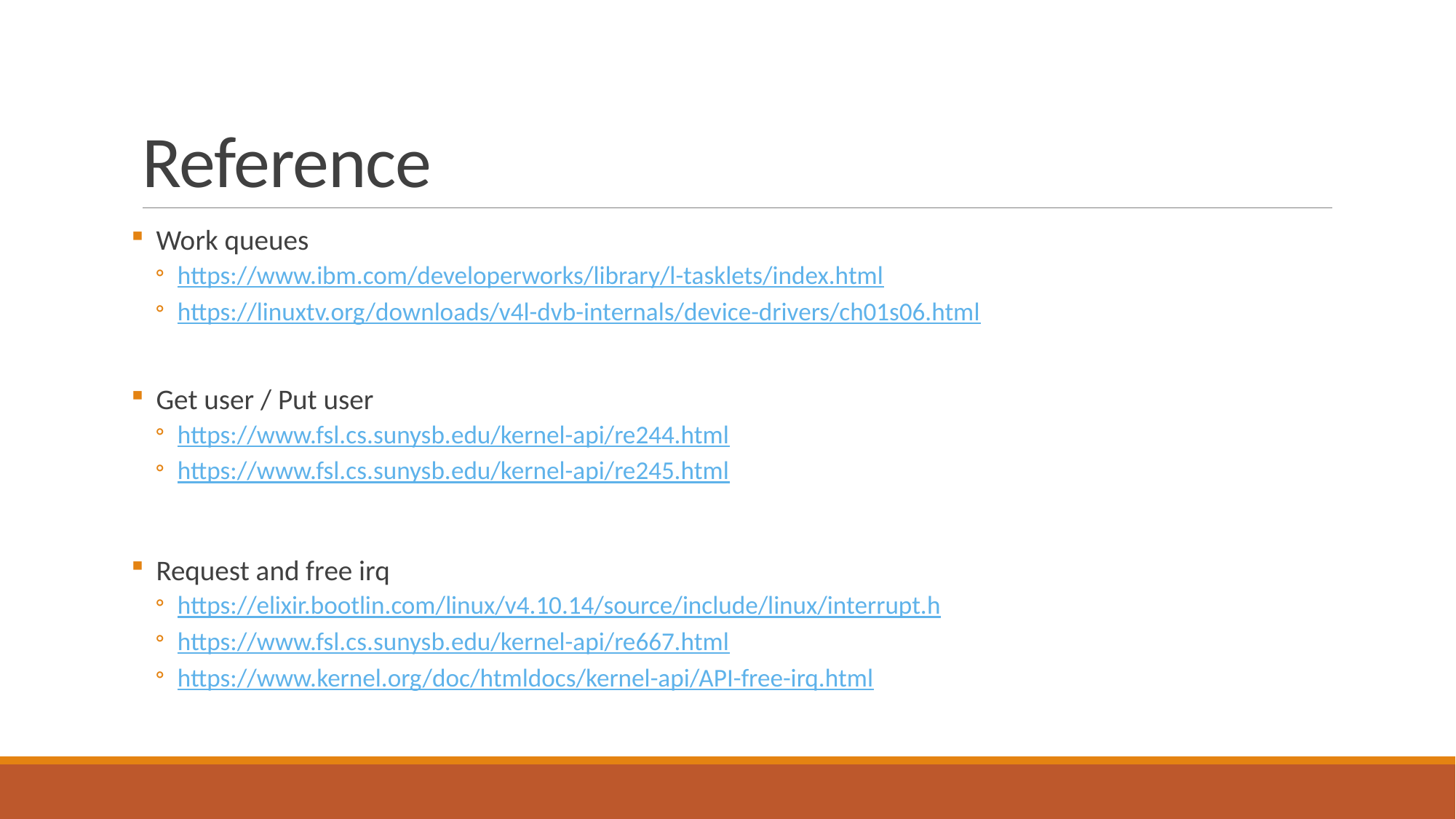

# Reference
  Work queues
https://www.ibm.com/developerworks/library/l-tasklets/index.html
https://linuxtv.org/downloads/v4l-dvb-internals/device-drivers/ch01s06.html

  Get user / Put user
https://www.fsl.cs.sunysb.edu/kernel-api/re244.html
https://www.fsl.cs.sunysb.edu/kernel-api/re245.html

  Request and free irq
https://elixir.bootlin.com/linux/v4.10.14/source/include/linux/interrupt.h
https://www.fsl.cs.sunysb.edu/kernel-api/re667.html
https://www.kernel.org/doc/htmldocs/kernel-api/API-free-irq.html